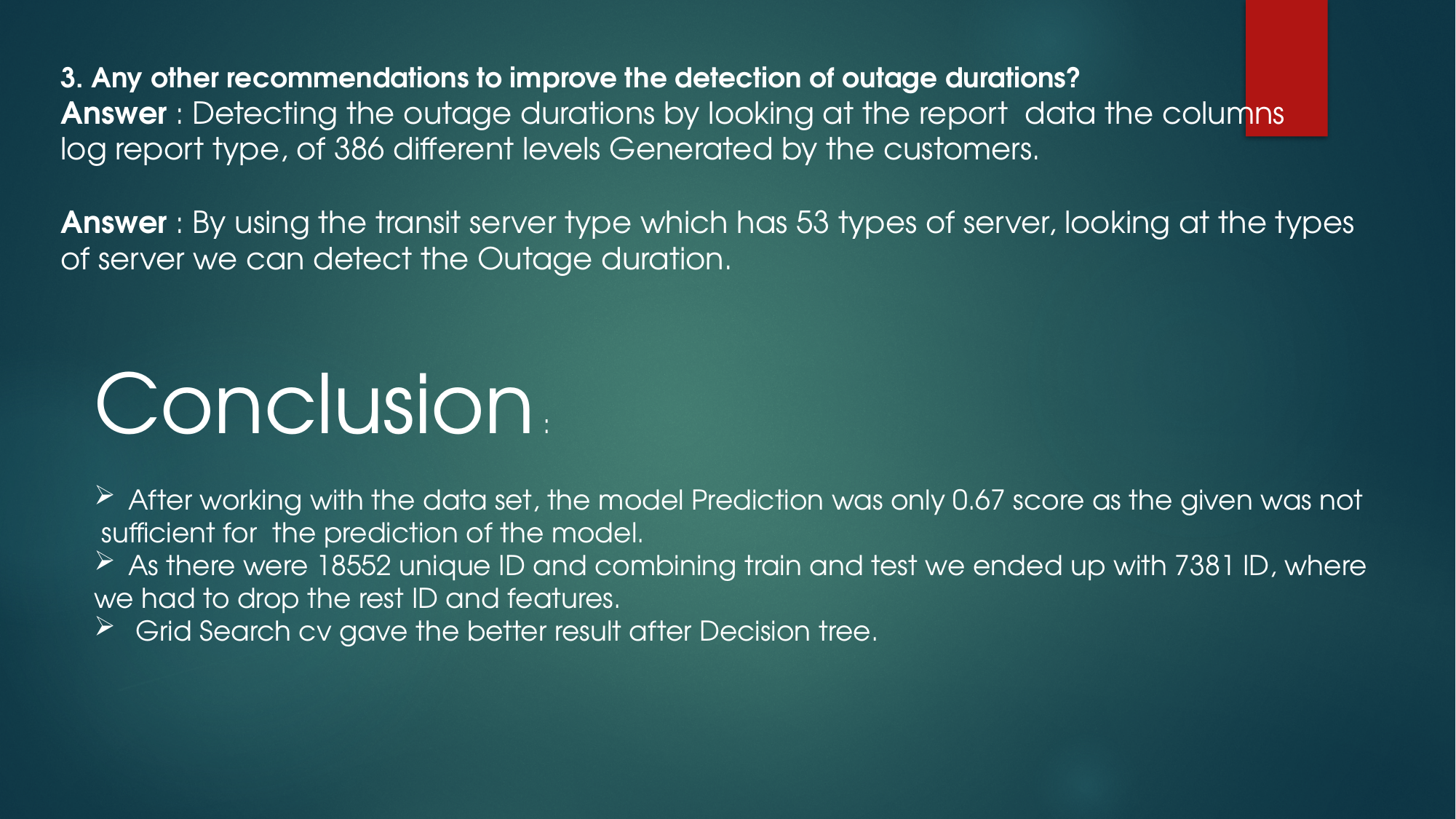

3. Any other recommendations to improve the detection of outage durations?
Answer : Detecting the outage durations by looking at the report  data the columns
log report type, of 386 different levels Generated by the customers.

Answer : By using the transit server type which has 53 types of server, looking at the types
of server we can detect the Outage duration.
Conclusion :

After working with the data set, the model Prediction was only 0.67 score as the given was not
 sufficient for  the prediction of the model.
As there were 18552 unique ID and combining train and test we ended up with 7381 ID, where
we had to drop the rest ID and features.
 Grid Search cv gave the better result after Decision tree.